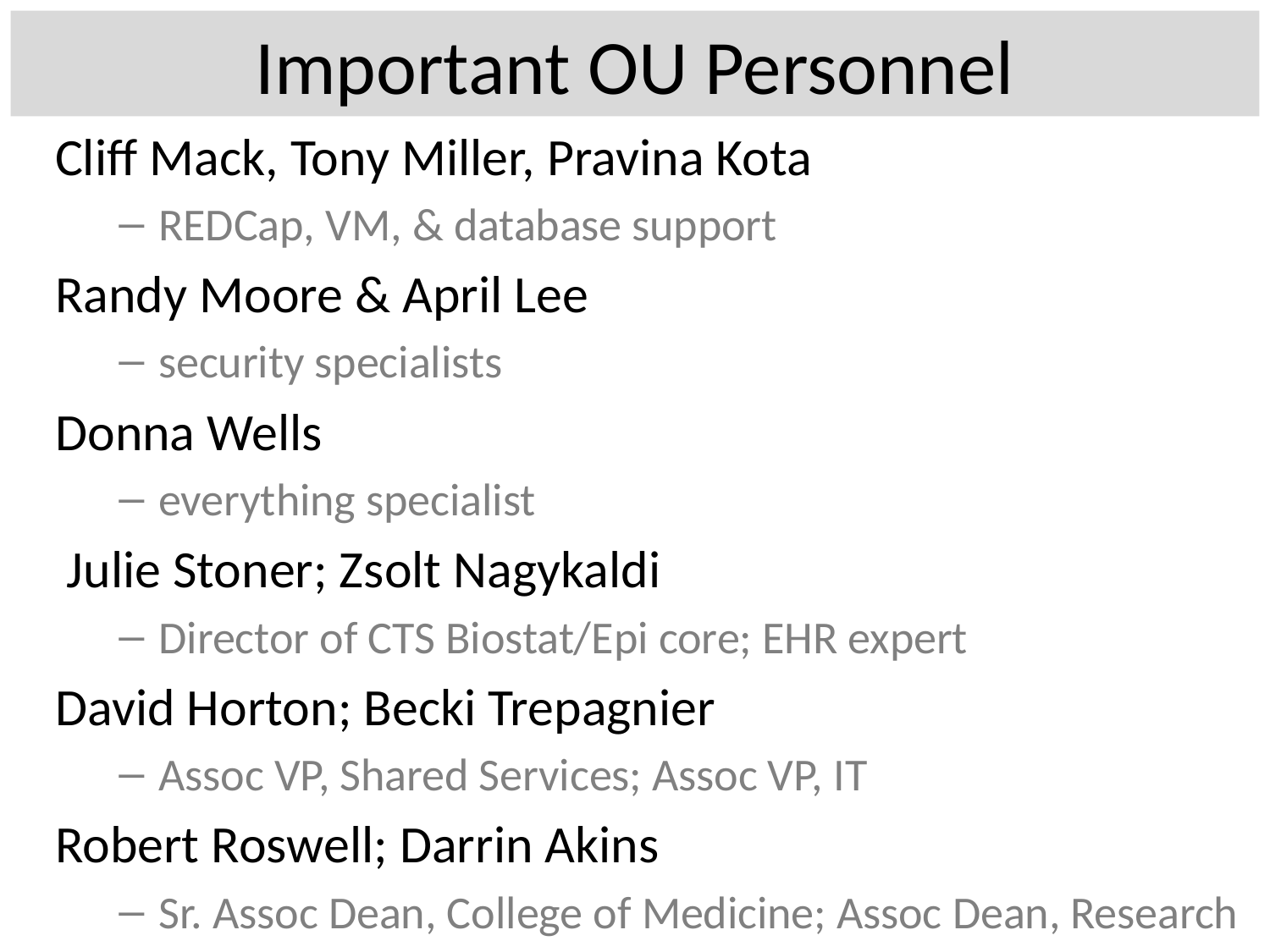

# Important OU Personnel
Cliff Mack, Tony Miller, Pravina Kota
REDCap, VM, & database support
Randy Moore & April Lee
security specialists
Donna Wells
everything specialist
 Julie Stoner; Zsolt Nagykaldi
Director of CTS Biostat/Epi core; EHR expert
David Horton; Becki Trepagnier
Assoc VP, Shared Services; Assoc VP, IT
Robert Roswell; Darrin Akins
Sr. Assoc Dean, College of Medicine; Assoc Dean, Research